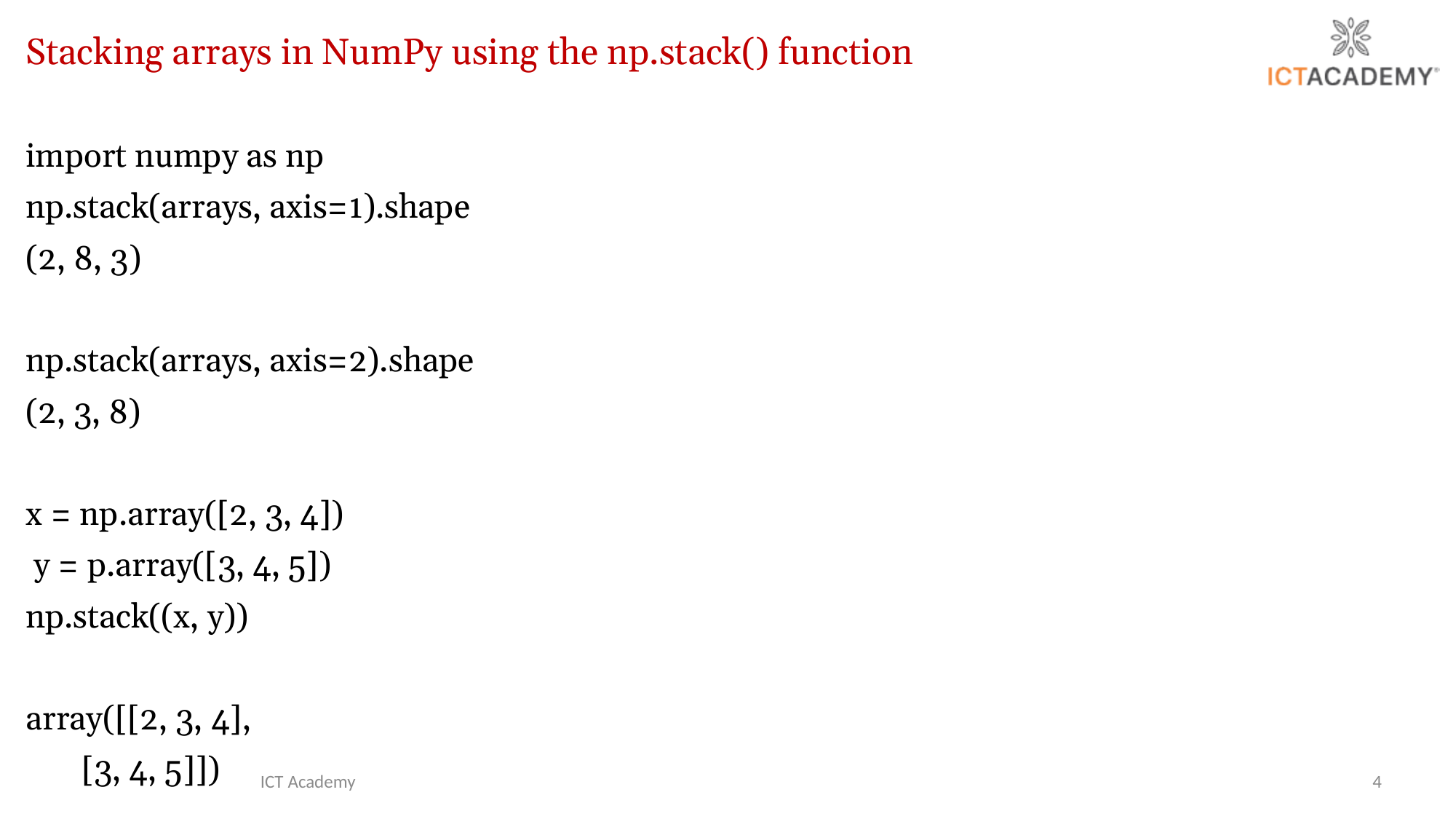

Stacking arrays in NumPy using the np.stack() function

import numpy as np
np.stack(arrays, axis=1).shape
(2, 8, 3)

np.stack(arrays, axis=2).shape
(2, 3, 8)

x = np.array([2, 3, 4])
 y = p.array([3, 4, 5])
np.stack((x, y))

array([[2, 3, 4],
       [3, 4, 5]])
ICT Academy
4